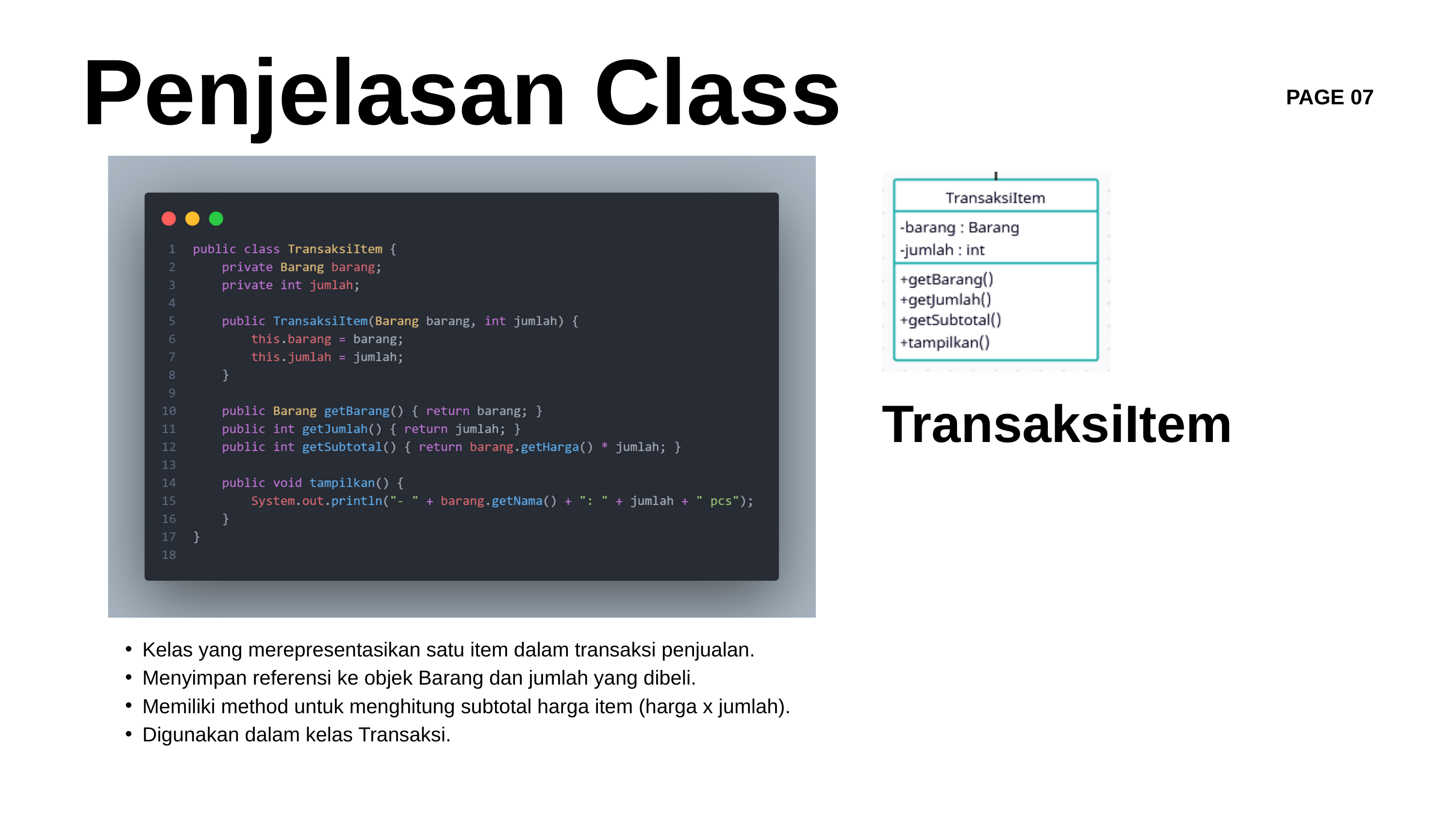

Penjelasan Class
PAGE 07

TransaksiItem
Kelas yang merepresentasikan satu item dalam transaksi penjualan.
Menyimpan referensi ke objek Barang dan jumlah yang dibeli.
Memiliki method untuk menghitung subtotal harga item (harga x jumlah).
Digunakan dalam kelas Transaksi.